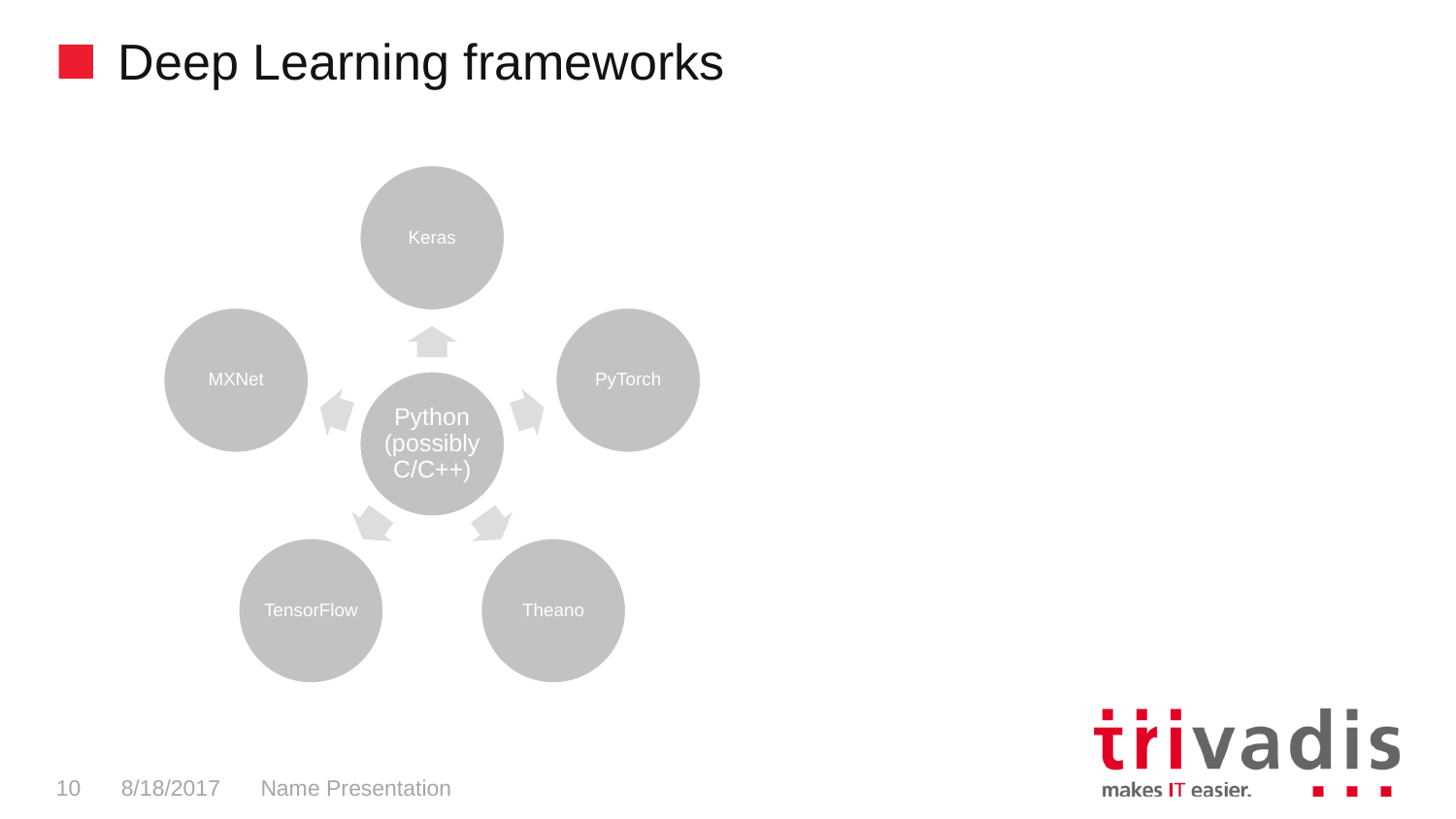

# Deep Learning frameworks
Python (possibly C/C++)

Keras

PyTorch

Theano

TensorFlow

MXNet
10
8/18/2017
Name Presentation